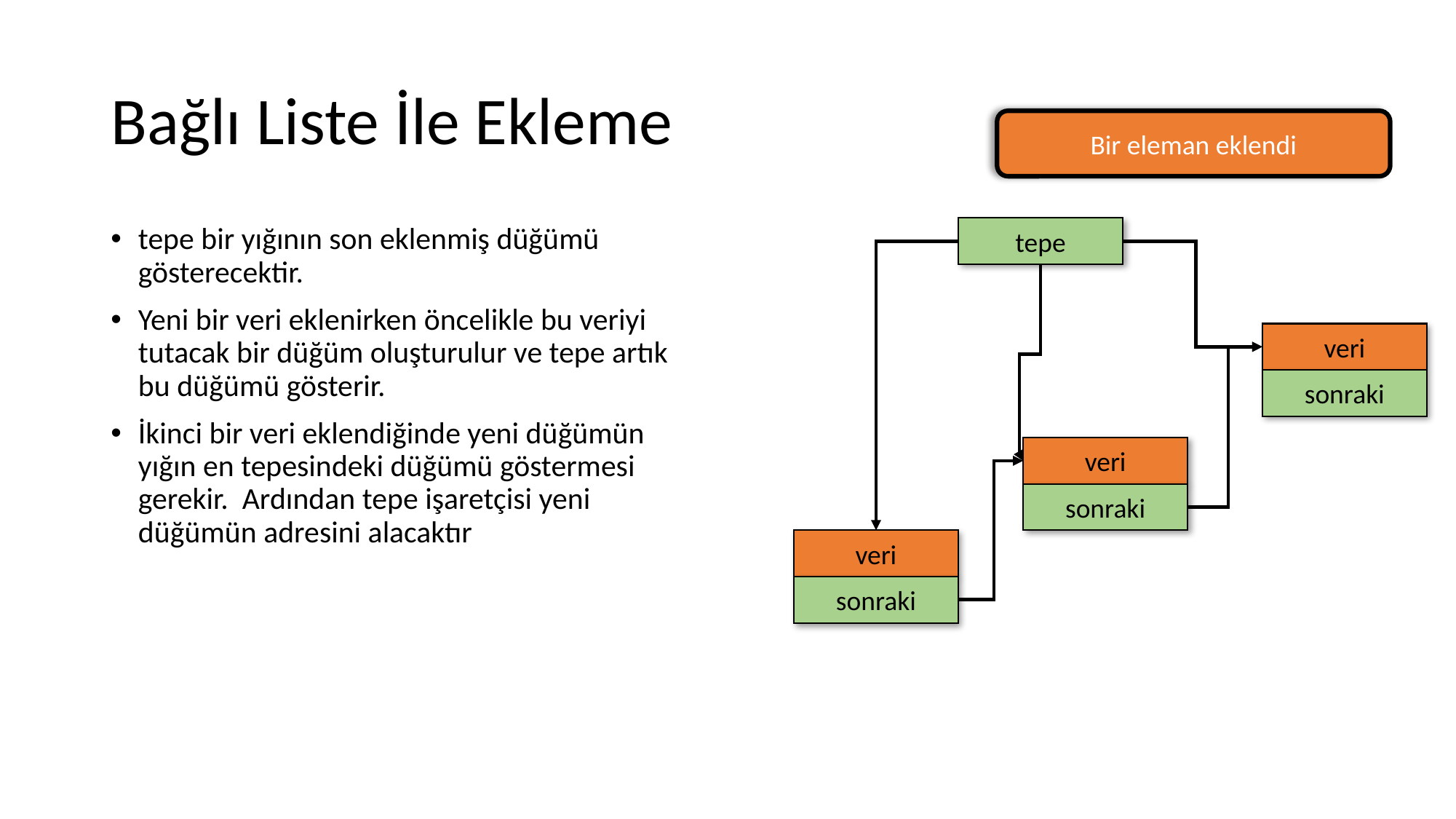

# Bağlı Liste İle Ekleme
Bir eleman eklendi
tepe bir yığının son eklenmiş düğümü gösterecektir.
Yeni bir veri eklenirken öncelikle bu veriyi tutacak bir düğüm oluşturulur ve tepe artık bu düğümü gösterir.
İkinci bir veri eklendiğinde yeni düğümün yığın en tepesindeki düğümü göstermesi gerekir.  Ardından tepe işaretçisi yeni düğümün adresini alacaktır
tepe
veri
sonraki
veri
sonraki
veri
sonraki